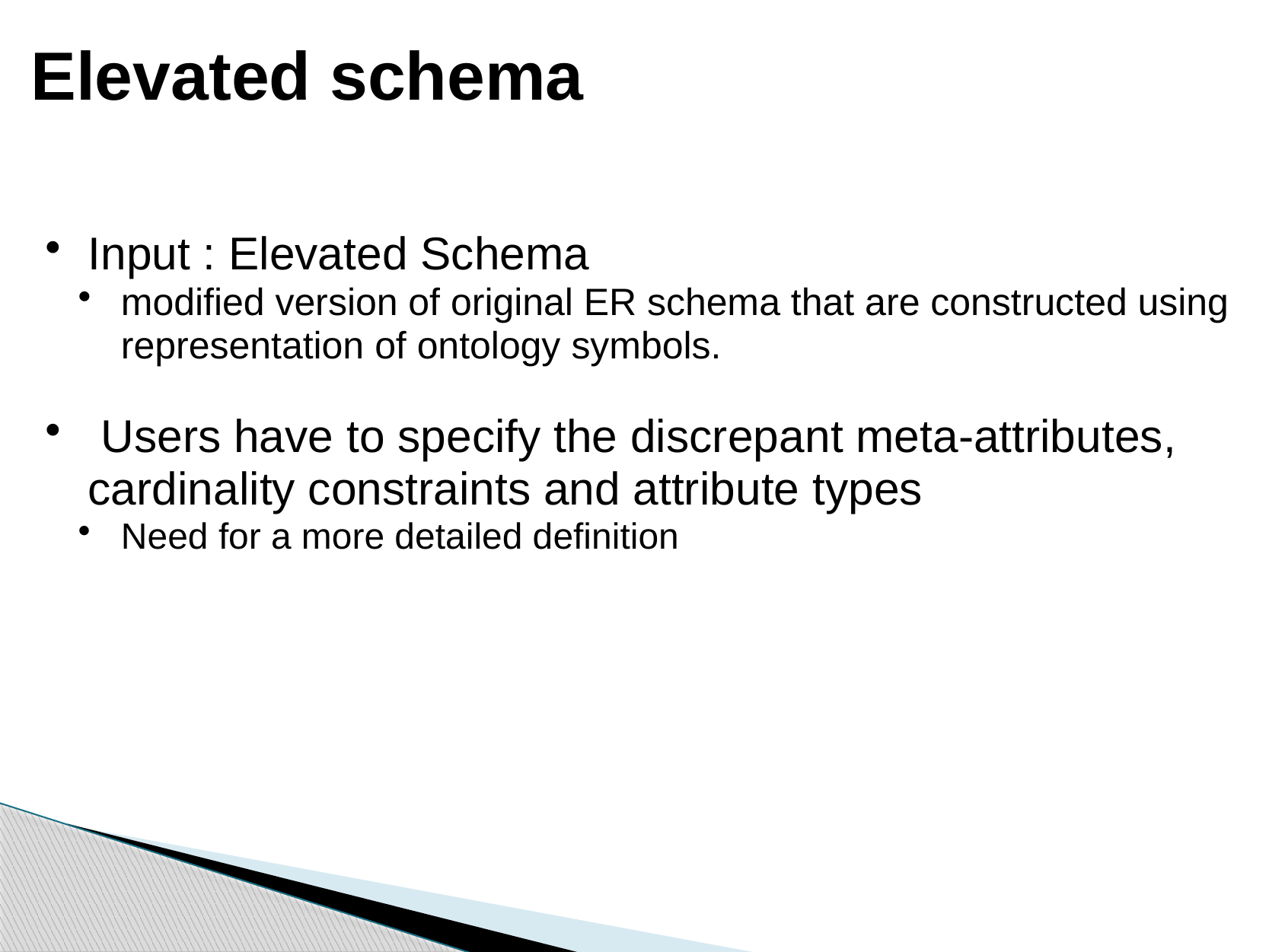

# Elevated schema
Input : Elevated Schema
modified version of original ER schema that are constructed using representation of ontology symbols.
 Users have to specify the discrepant meta-attributes, cardinality constraints and attribute types
Need for a more detailed definition